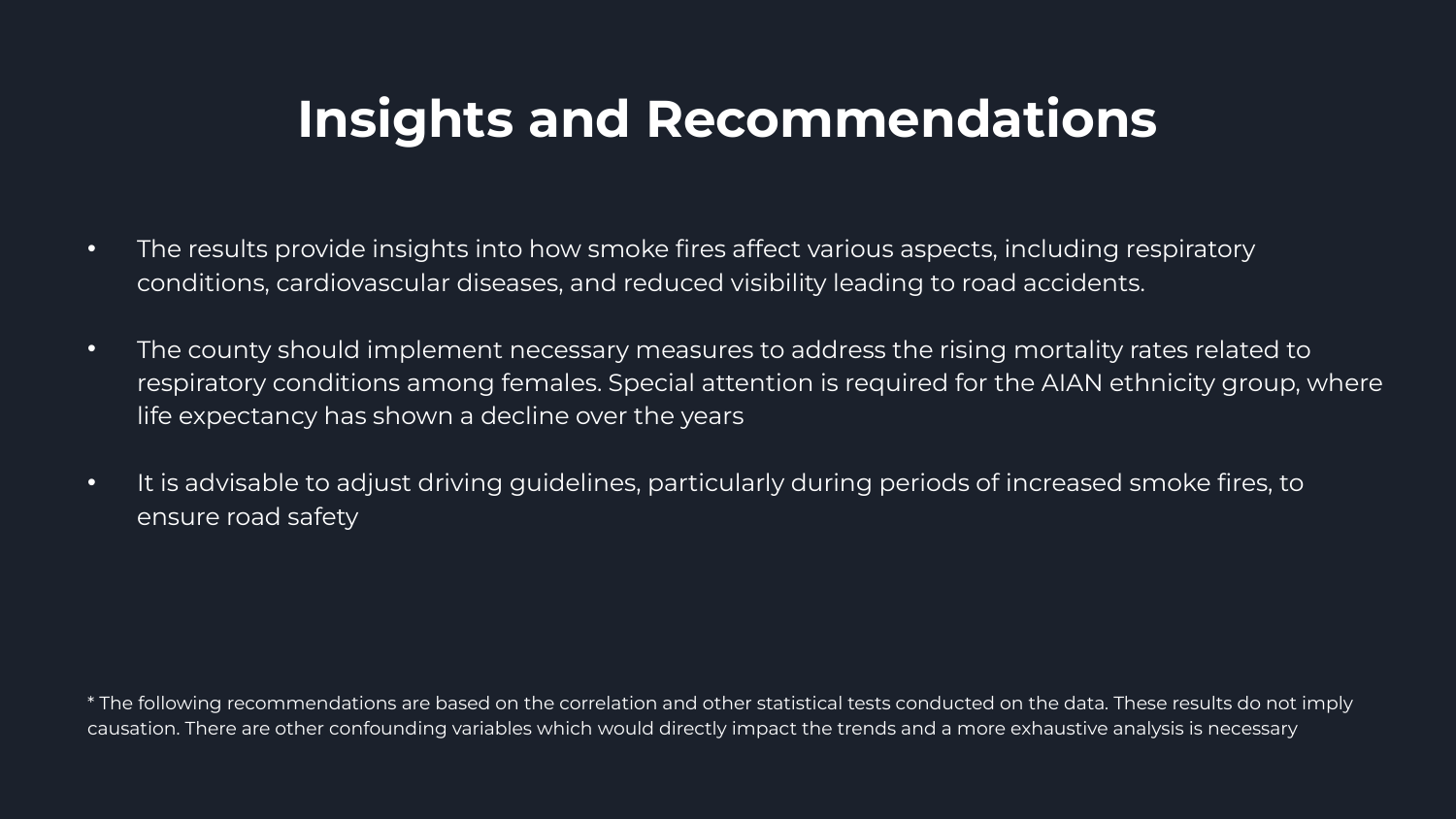

# Insights and Recommendations

The results provide insights into how smoke fires affect various aspects, including respiratory conditions, cardiovascular diseases, and reduced visibility leading to road accidents.

The county should implement necessary measures to address the rising mortality rates related to respiratory conditions among females. Special attention is required for the AIAN ethnicity group, where life expectancy has shown a decline over the years

It is advisable to adjust driving guidelines, particularly during periods of increased smoke fires, to ensure road safety

* The following recommendations are based on the correlation and other statistical tests conducted on the data. These results do not imply causation. There are other confounding variables which would directly impact the trends and a more exhaustive analysis is necessary